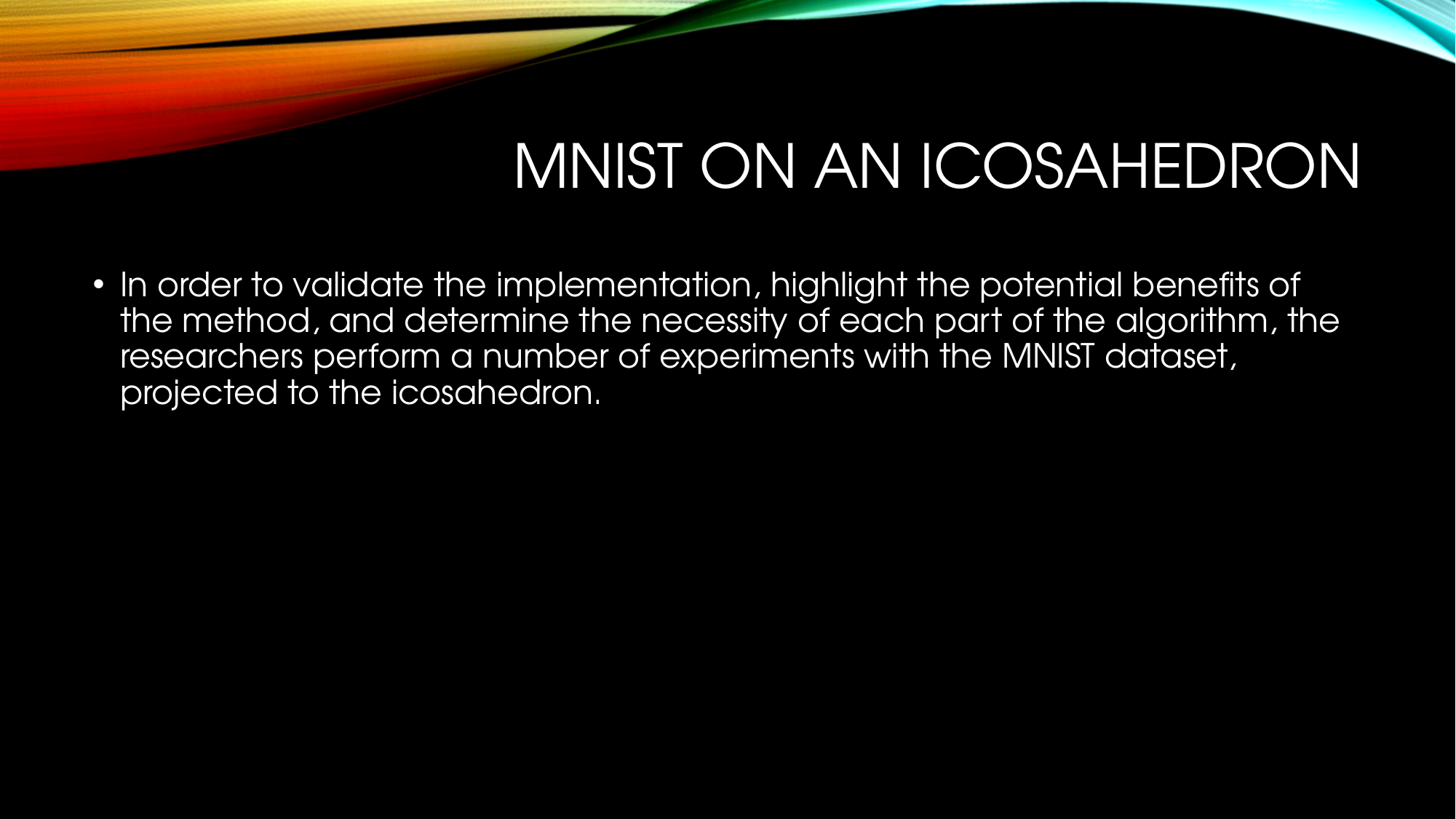

# MNIST on an icosahedron
In order to validate the implementation, highlight the potential benefits of the method, and determine the necessity of each part of the algorithm, the researchers perform a number of experiments with the MNIST dataset, projected to the icosahedron.